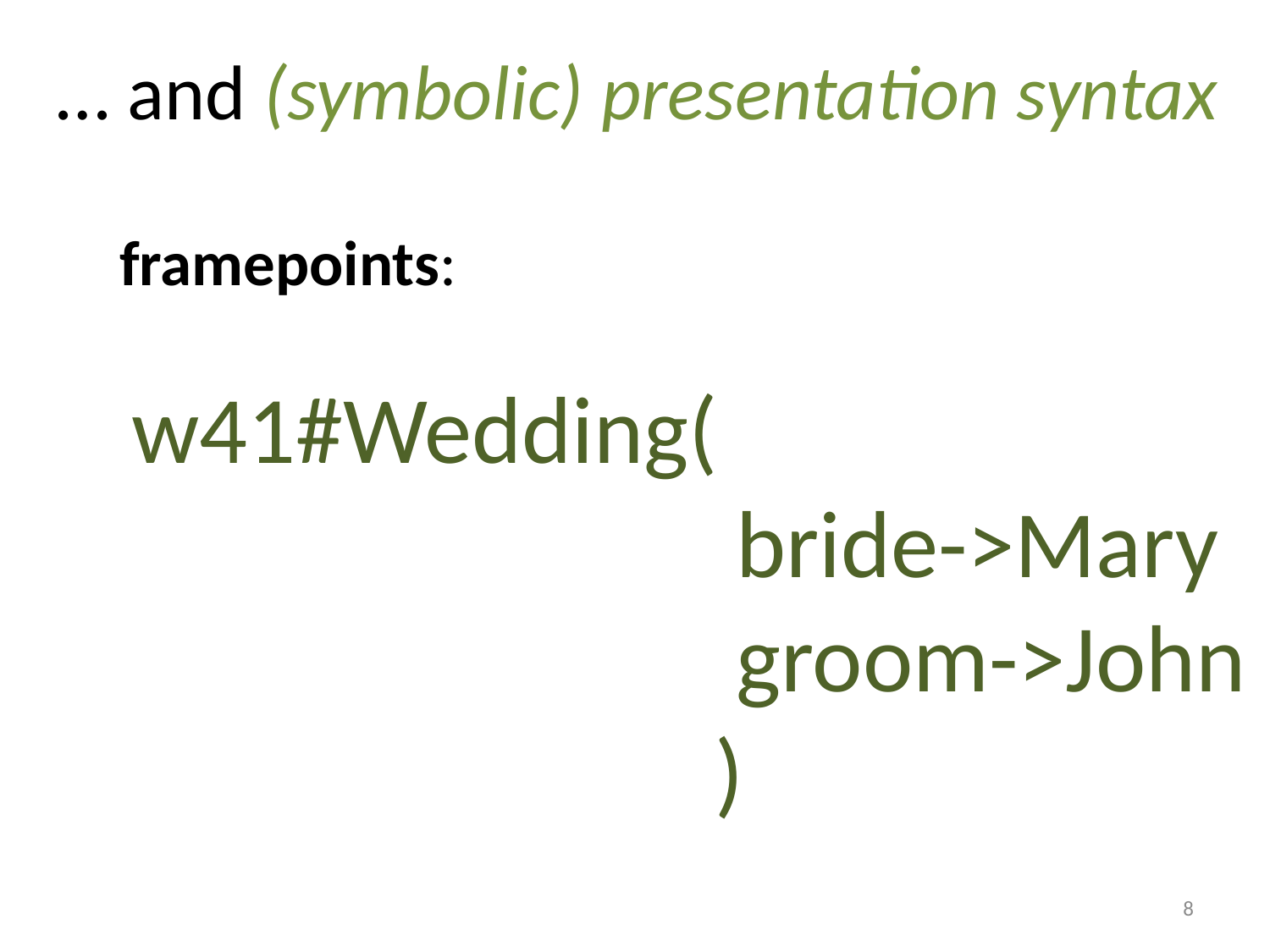

… and (symbolic) presentation syntax
framepoints:
w41#Wedding(
                            bride->Mary
                            groom->John
                           )
8